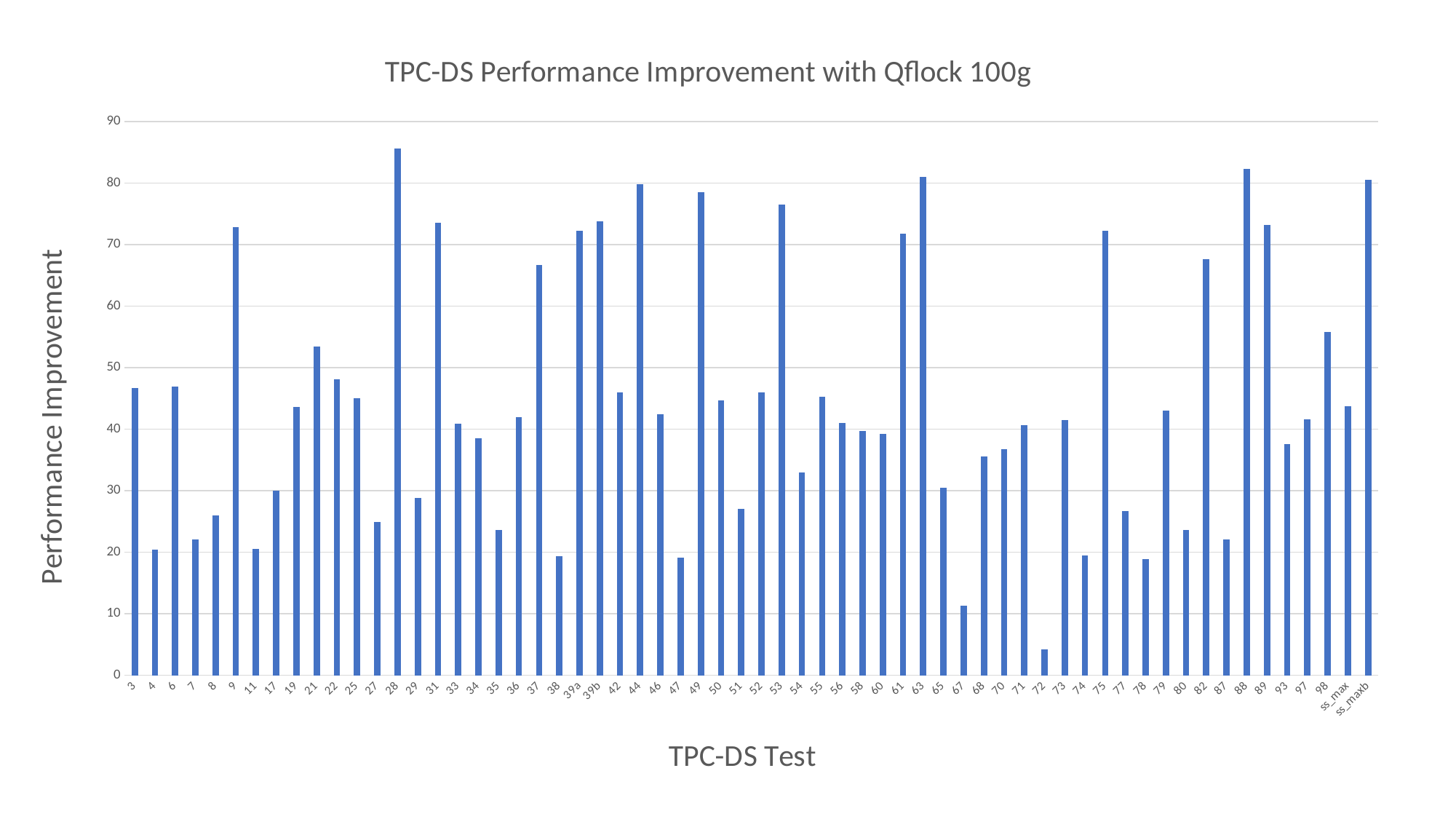

### Chart: TPC-DS Performance Improvement with Qflock 100g

| Category | gain time |
|---|---|
| 3 | 46.6503 |
| 4 | 20.383 |
| 6 | 46.9723 |
| 7 | 22.0811 |
| 8 | 25.9235 |
| 9 | 72.8365 |
| 11 | 20.481 |
| 17 | 29.9969 |
| 19 | 43.629 |
| 21 | 53.4826 |
| 22 | 48.0975 |
| 25 | 45.0308 |
| 27 | 24.8982 |
| 28 | 85.6691 |
| 29 | 28.8072 |
| 31 | 73.5412 |
| 33 | 40.8309 |
| 34 | 38.5769 |
| 35 | 23.585 |
| 36 | 41.9735 |
| 37 | 66.7047 |
| 38 | 19.303 |
| 39a | 72.2869 |
| 39b | 73.8172 |
| 42 | 46.0277 |
| 44 | 79.7949 |
| 46 | 42.3894 |
| 47 | 19.1369 |
| 49 | 78.5749 |
| 50 | 44.6954 |
| 51 | 27.0504 |
| 52 | 46.0018 |
| 53 | 76.558 |
| 54 | 32.9142 |
| 55 | 45.2669 |
| 56 | 40.9886 |
| 58 | 39.6669 |
| 60 | 39.2377 |
| 61 | 71.7912 |
| 63 | 81.0207 |
| 65 | 30.53 |
| 67 | 11.3334 |
| 68 | 35.6189 |
| 70 | 36.7317 |
| 71 | 40.6085 |
| 72 | 4.2476 |
| 73 | 41.5272 |
| 74 | 19.4173 |
| 75 | 72.2298 |
| 77 | 26.7499 |
| 78 | 18.8695 |
| 79 | 42.9832 |
| 80 | 23.6397 |
| 82 | 67.6109 |
| 87 | 22.0405 |
| 88 | 82.3332 |
| 89 | 73.1768 |
| 93 | 37.5326 |
| 97 | 41.6134 |
| 98 | 55.7429 |
| ss_max | 43.7865 |
| ss_maxb | 80.5352 |